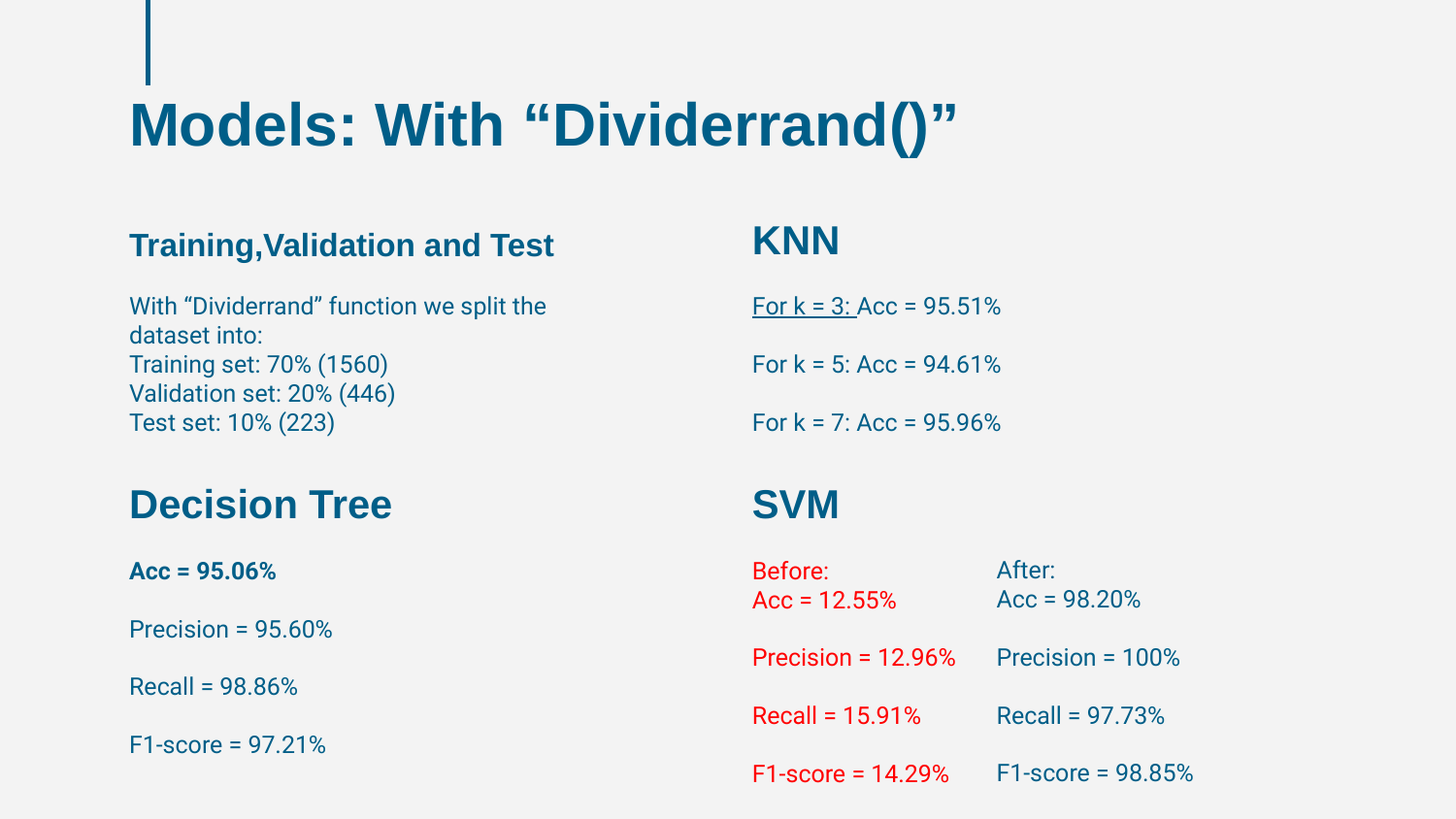

# Models: With “Dividerrand()”
Training,Validation and Test
KNN
With “Dividerrand” function we split the dataset into:
Training set: 70% (1560)
Validation set: 20% (446)
Test set: 10% (223)
For k = 3: Acc = 95.51%

For k = 5: Acc = 94.61%

For k = 7: Acc = 95.96%
Decision Tree
SVM
After:
Acc = 98.20%

Precision = 100%

Recall = 97.73%

F1-score = 98.85%

Acc = 95.06%

Precision = 95.60%

Recall = 98.86%

F1-score = 97.21%

Before:
Acc = 12.55%

Precision = 12.96%

Recall = 15.91%

F1-score = 14.29%